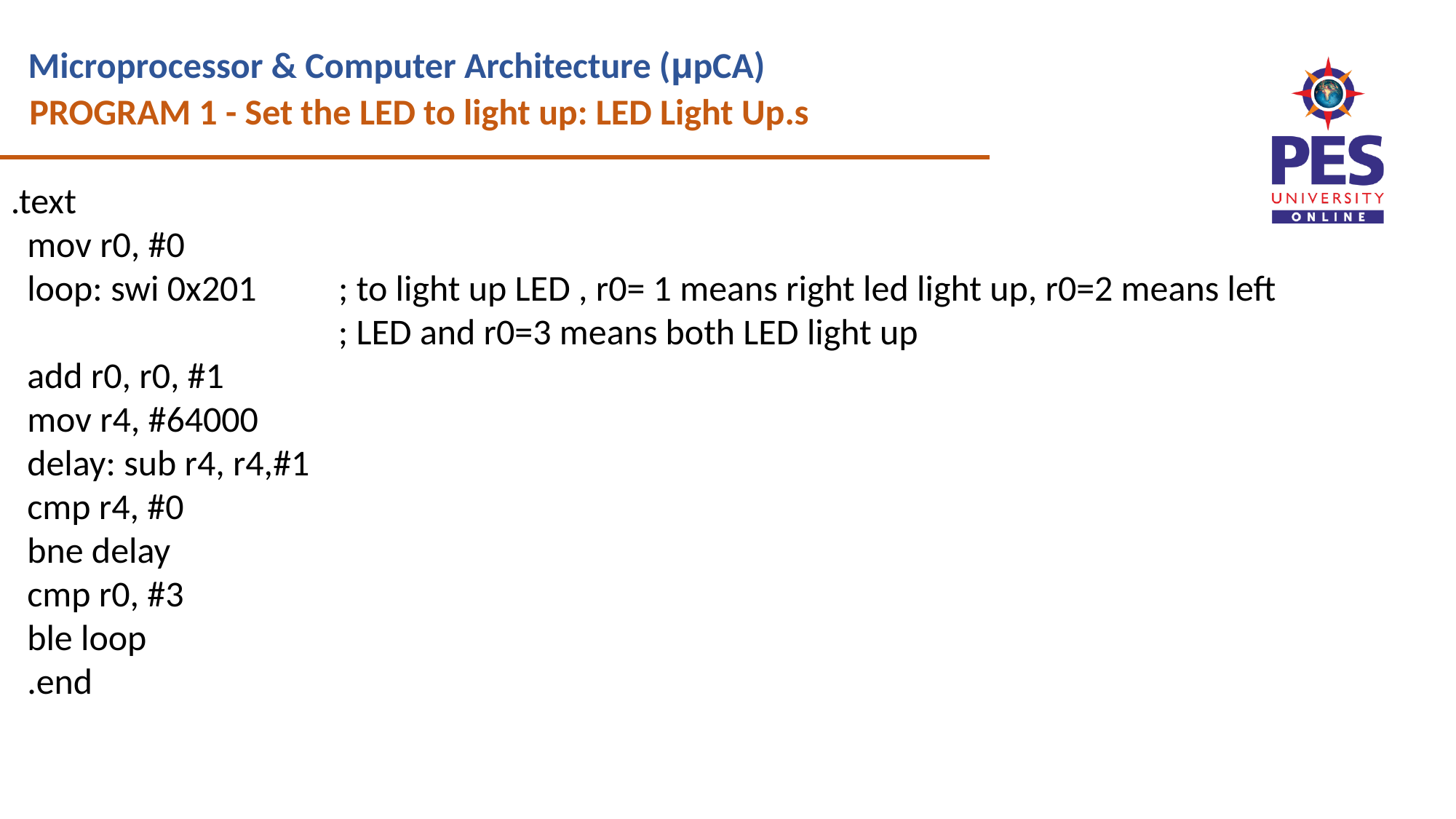

PROGRAM 1 - Set the LED to light up: LED Light Up.s
.text
  mov r0, #0
  loop: swi 0x201          ; to light up LED , r0= 1 means right led light up, r0=2 means left
                                        ; LED and r0=3 means both LED light up
  add r0, r0, #1
  mov r4, #64000
  delay: sub r4, r4,#1
  cmp r4, #0
  bne delay
  cmp r0, #3
  ble loop
  .end